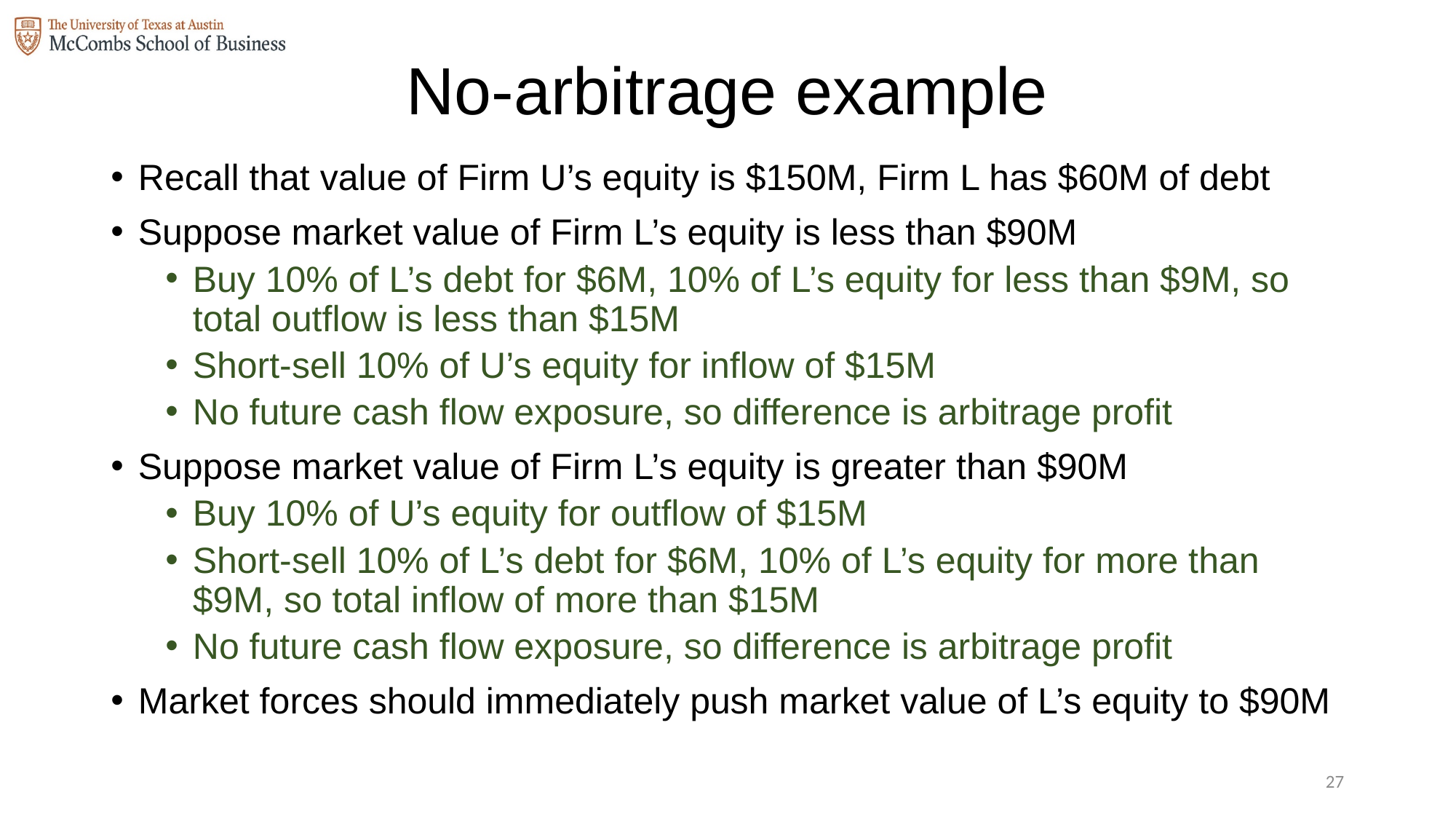

# No-arbitrage example
Recall that value of Firm U’s equity is $150M, Firm L has $60M of debt
Suppose market value of Firm L’s equity is less than $90M
Buy 10% of L’s debt for $6M, 10% of L’s equity for less than $9M, so total outflow is less than $15M
Short-sell 10% of U’s equity for inflow of $15M
No future cash flow exposure, so difference is arbitrage profit
Suppose market value of Firm L’s equity is greater than $90M
Buy 10% of U’s equity for outflow of $15M
Short-sell 10% of L’s debt for $6M, 10% of L’s equity for more than $9M, so total inflow of more than $15M
No future cash flow exposure, so difference is arbitrage profit
Market forces should immediately push market value of L’s equity to $90M
27